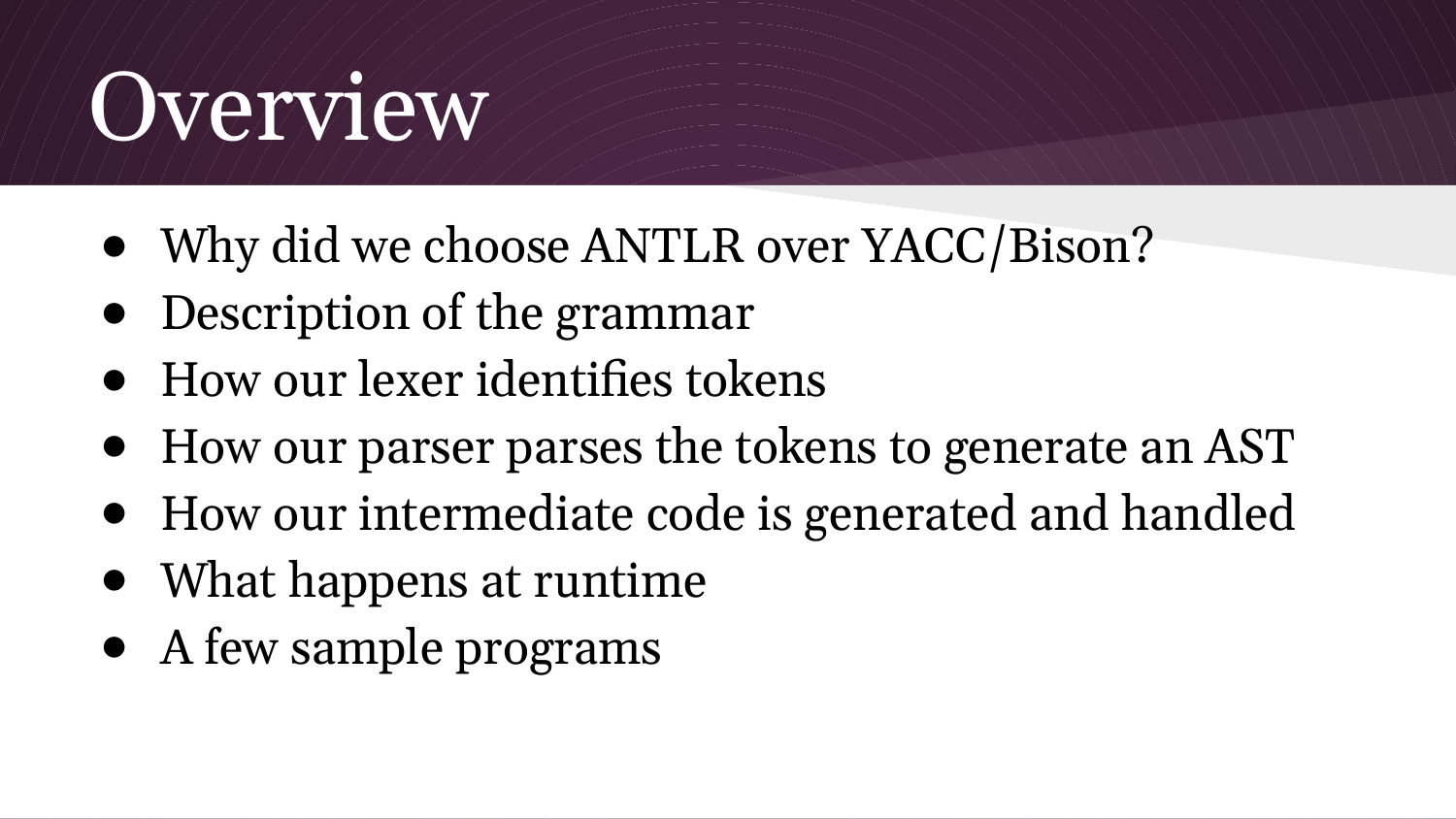

# Overview
Why did we choose ANTLR over YACC/Bison?
Description of the grammar
How our lexer identifies tokens
How our parser parses the tokens to generate an AST
How our intermediate code is generated and handled
What happens at runtime
A few sample programs